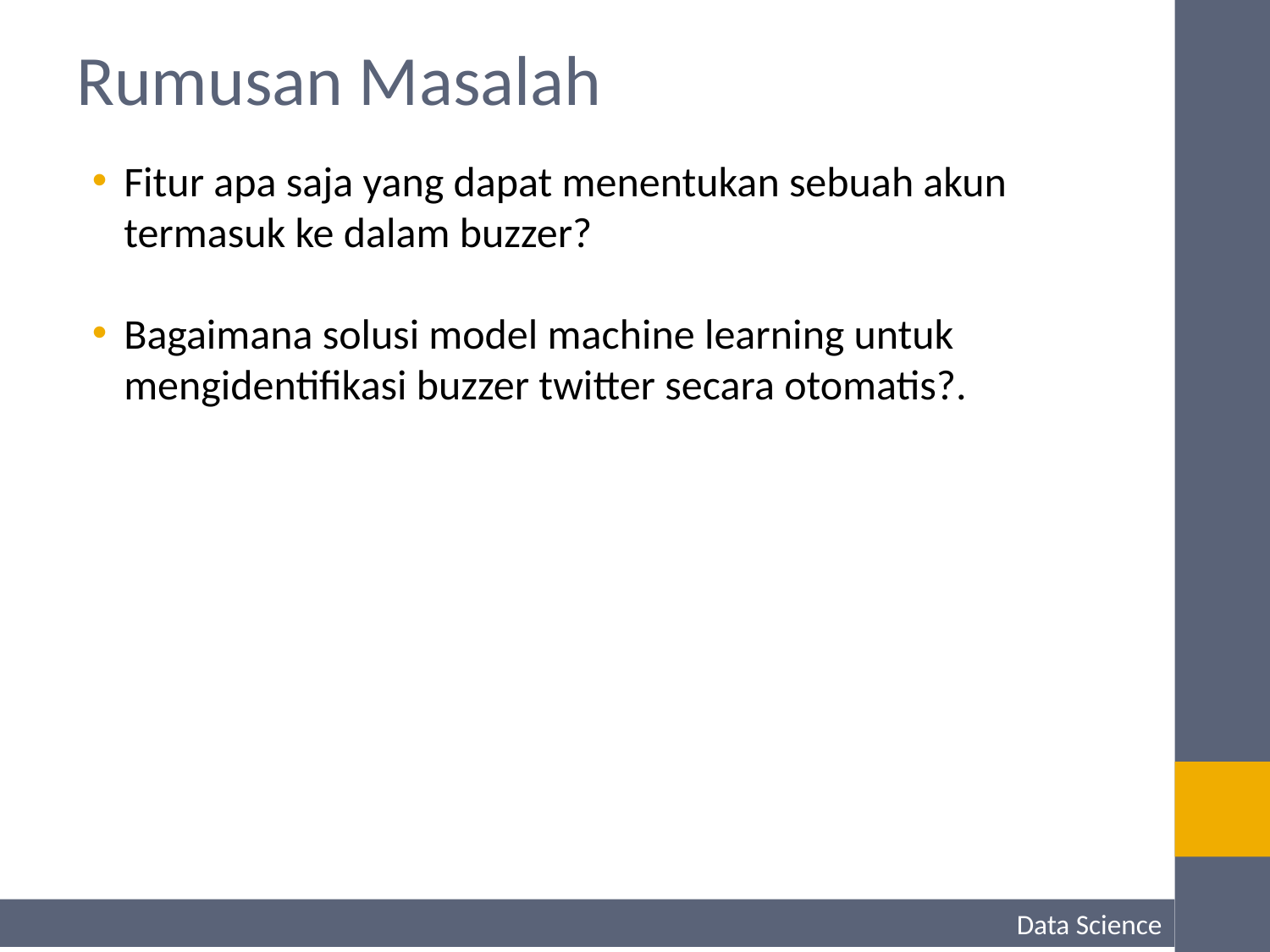

# Rumusan Masalah
Fitur apa saja yang dapat menentukan sebuah akun termasuk ke dalam buzzer?

Bagaimana solusi model machine learning untuk mengidentifikasi buzzer twitter secara otomatis?.